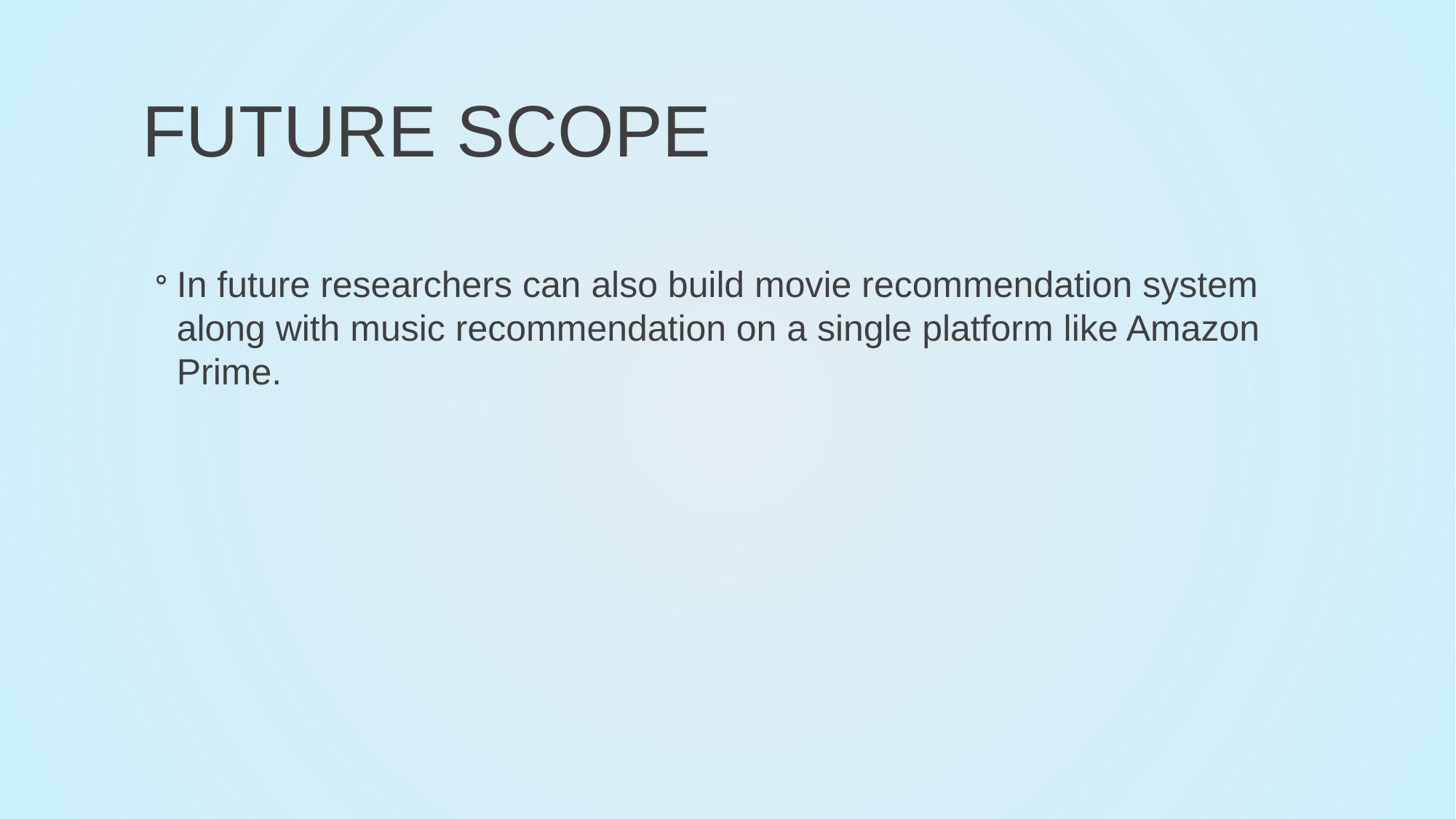

# FUTURE SCOPE

In future researchers can also build movie recommendation system along with music recommendation on a single platform like Amazon Prime.